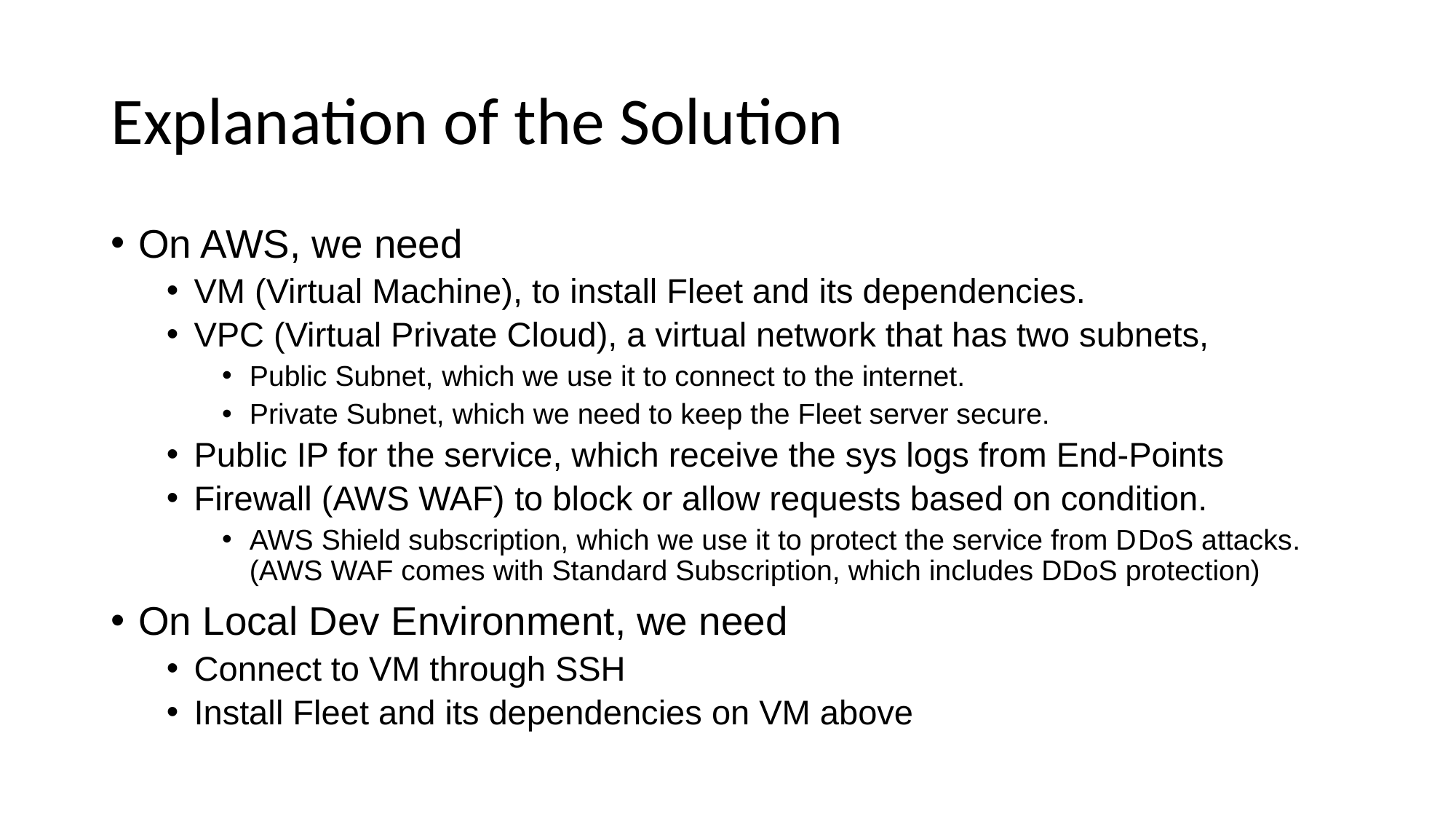

# Explanation of the Solution
On AWS, we need
VM (Virtual Machine), to install Fleet and its dependencies.
VPC (Virtual Private Cloud), a virtual network that has two subnets,
Public Subnet, which we use it to connect to the internet.
Private Subnet, which we need to keep the Fleet server secure.
Public IP for the service, which receive the sys logs from End-Points
Firewall (AWS WAF) to block or allow requests based on condition.
AWS Shield subscription, which we use it to protect the service from DDoS attacks. (AWS WAF comes with Standard Subscription, which includes DDoS protection)
On Local Dev Environment, we need
Connect to VM through SSH
Install Fleet and its dependencies on VM above